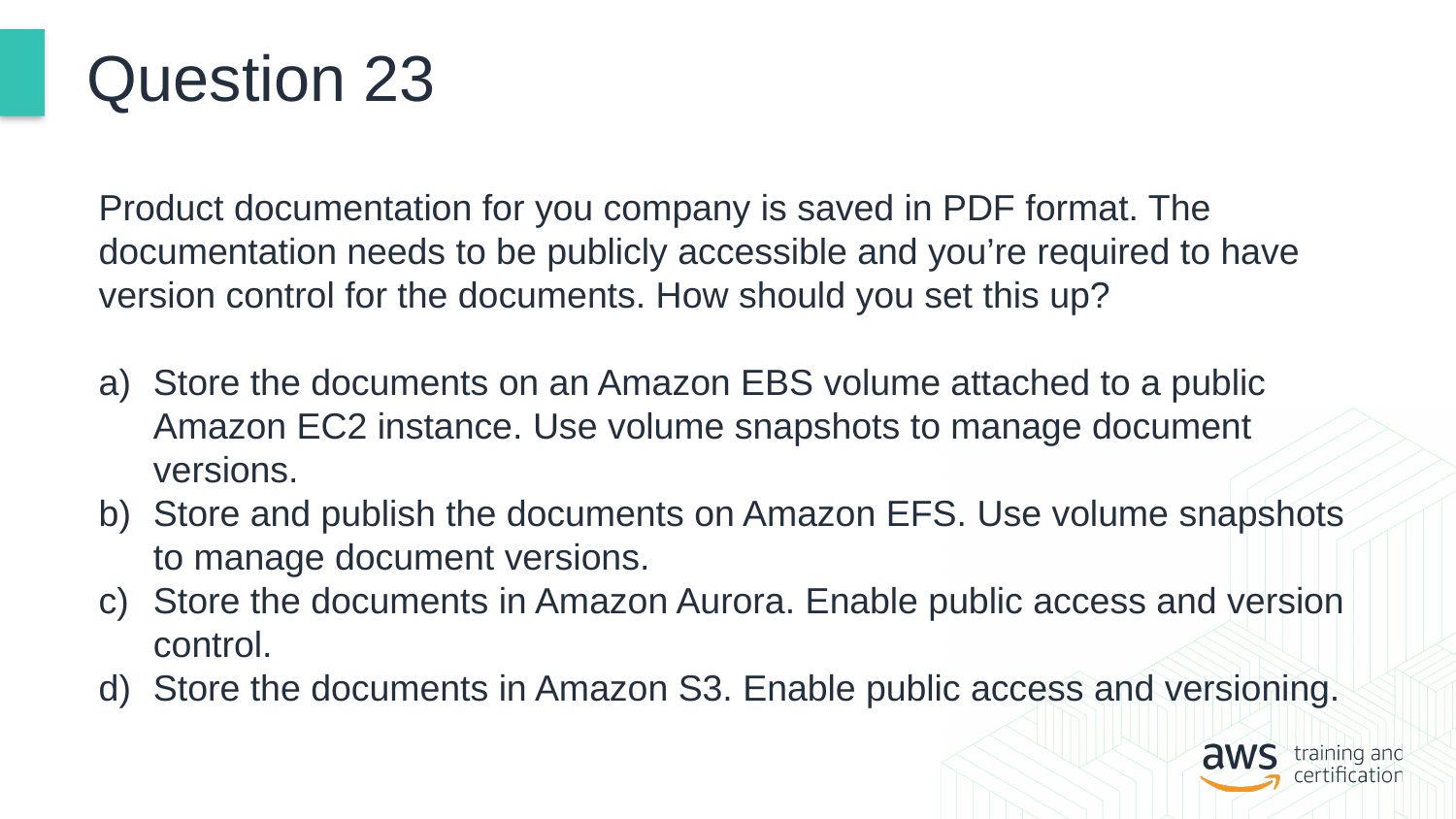

# Question 23
Product documentation for you company is saved in PDF format. The documentation needs to be publicly accessible and you’re required to have version control for the documents. How should you set this up?

Store the documents on an Amazon EBS volume attached to a public Amazon EC2 instance. Use volume snapshots to manage document versions.
Store and publish the documents on Amazon EFS. Use volume snapshots to manage document versions.
Store the documents in Amazon Aurora. Enable public access and version control.
Store the documents in Amazon S3. Enable public access and versioning.